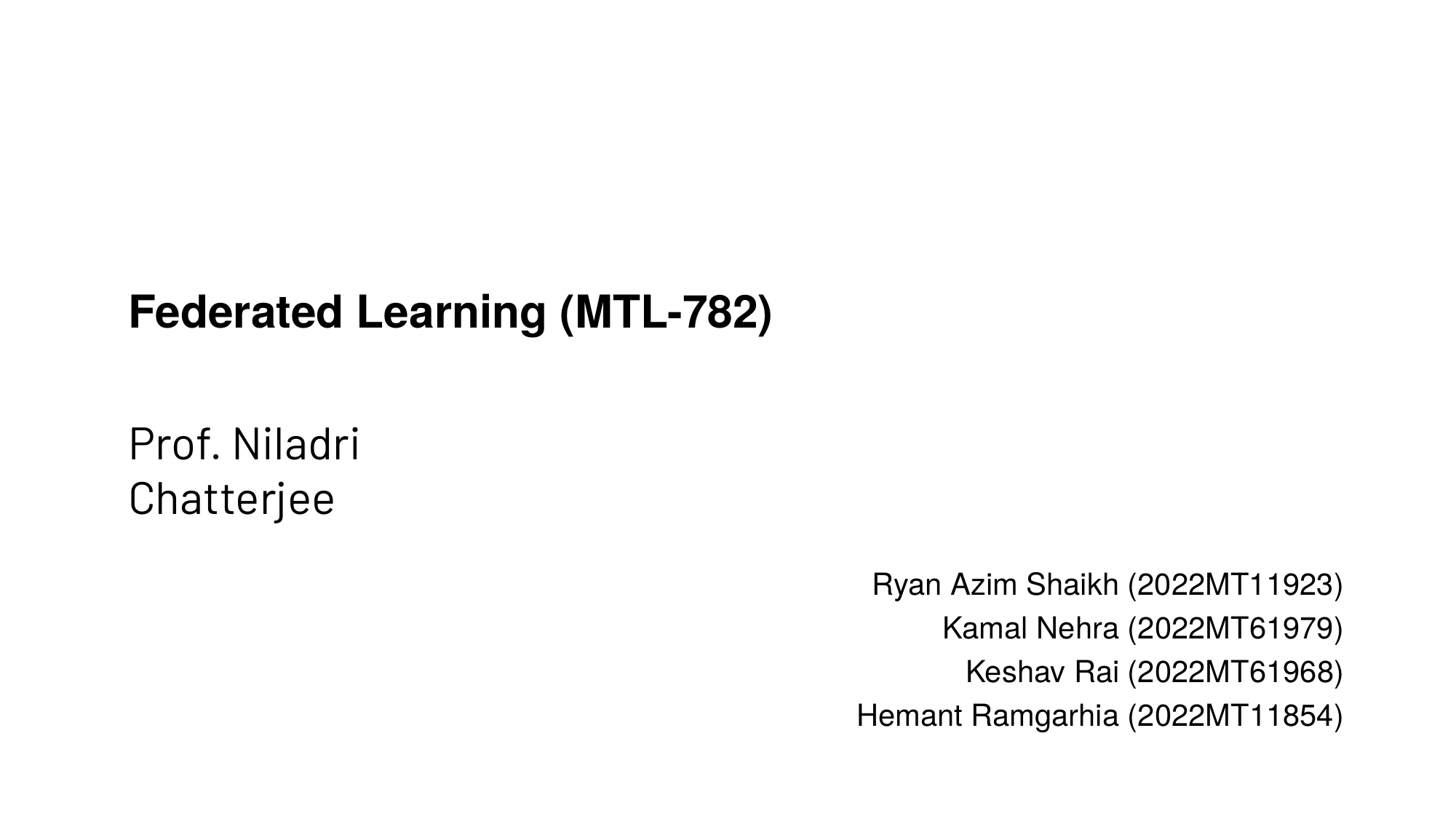

# Federated Learning (MTL-782)
Prof. Niladri Chatterjee
Ryan Azim Shaikh (2022MT11923)
Kamal Nehra (2022MT61979)
Keshav Rai (2022MT61968)
Hemant Ramgarhia (2022MT11854)